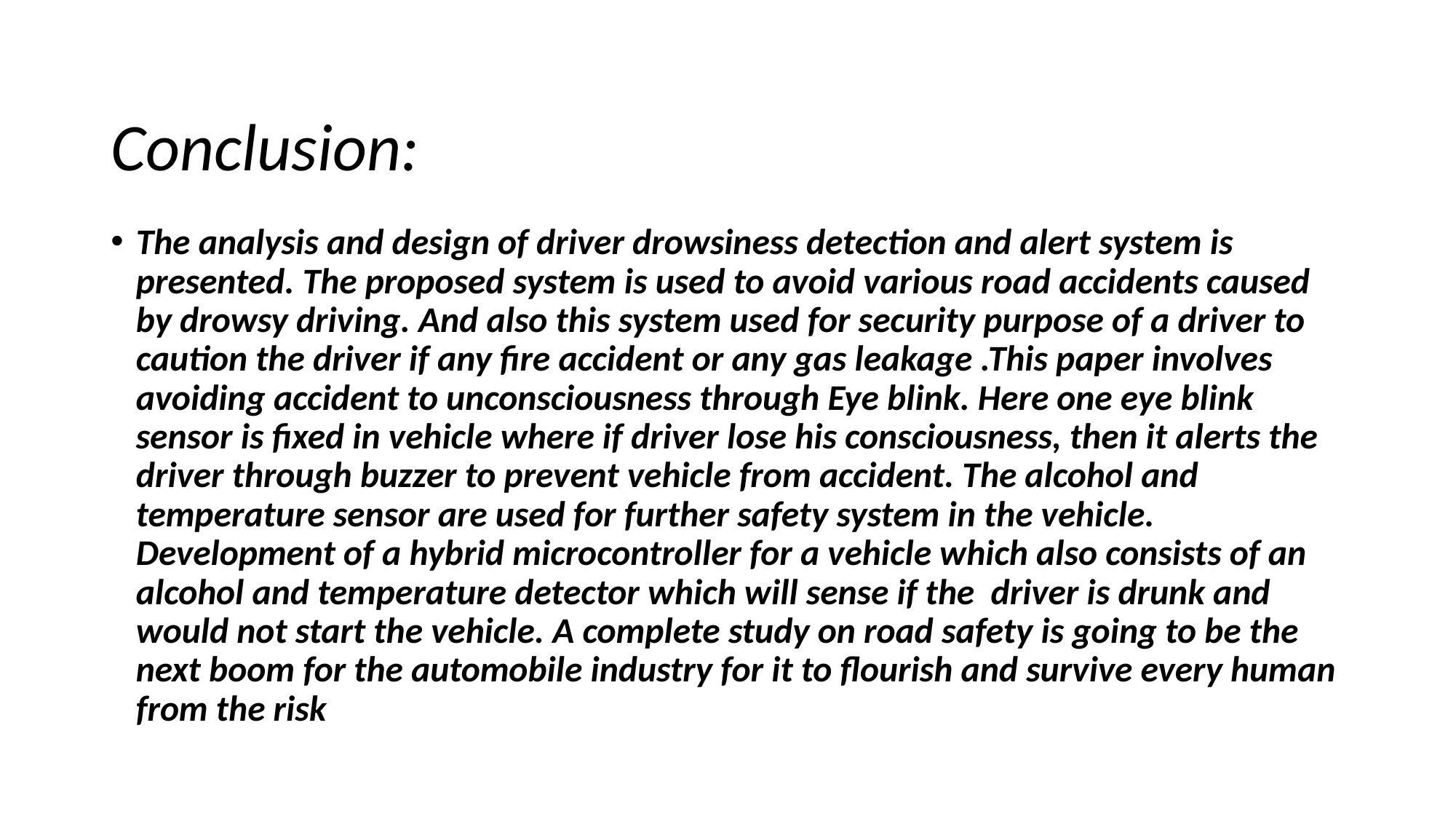

# Conclusion:
The analysis and design of driver drowsiness detection and alert system is presented. The proposed system is used to avoid various road accidents caused by drowsy driving. And also this system used for security purpose of a driver to caution the driver if any fire accident or any gas leakage .This paper involves avoiding accident to unconsciousness through Eye blink. Here one eye blink sensor is fixed in vehicle where if driver lose his consciousness, then it alerts the driver through buzzer to prevent vehicle from accident. The alcohol and temperature sensor are used for further safety system in the vehicle. Development of a hybrid microcontroller for a vehicle which also consists of an alcohol and temperature detector which will sense if the  driver is drunk and would not start the vehicle. A complete study on road safety is going to be the next boom for the automobile industry for it to flourish and survive every human from the risk